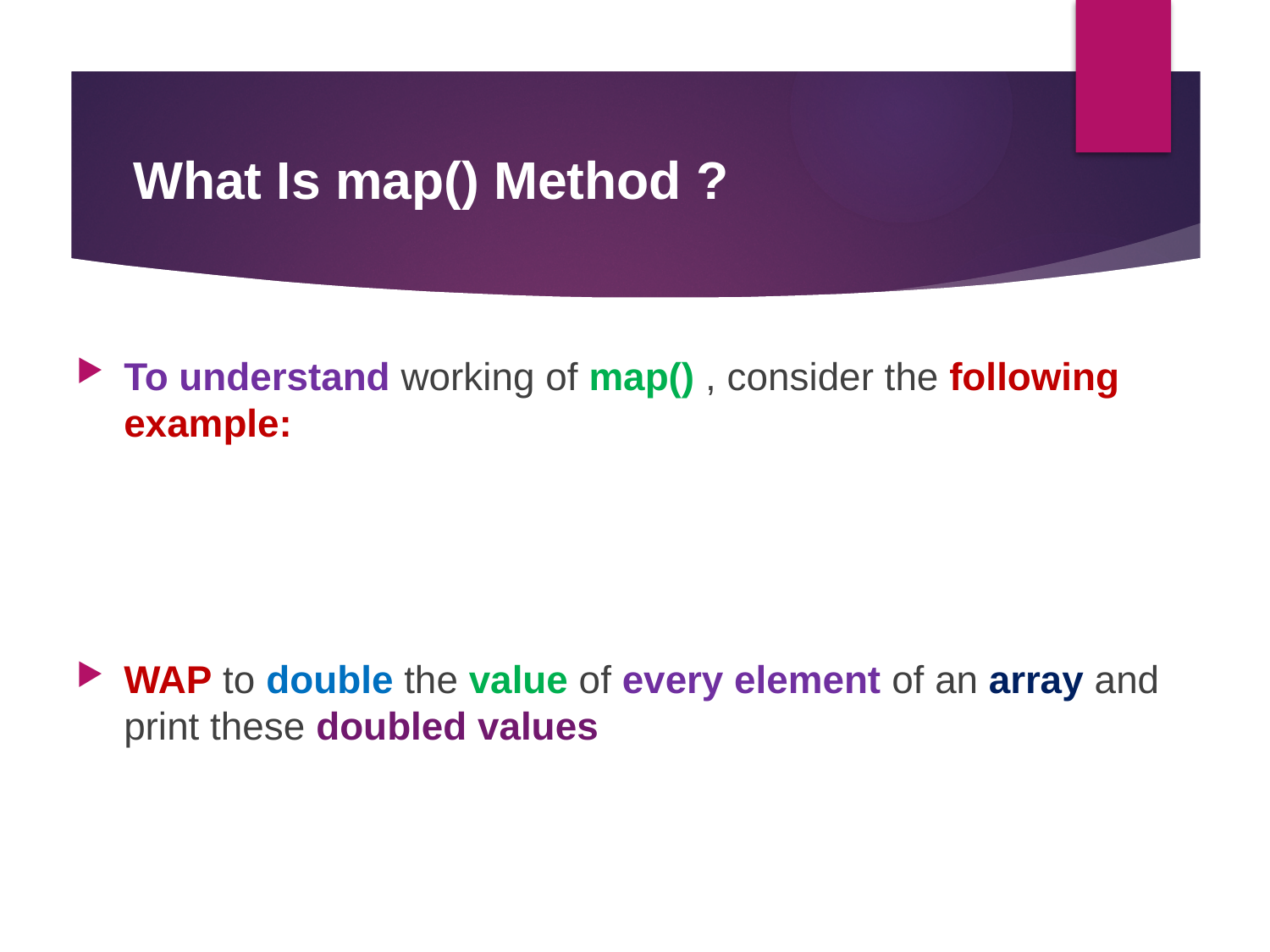

#
What Is map() Method ?
To understand working of map() , consider the following example:

WAP to double the value of every element of an array and print these doubled values